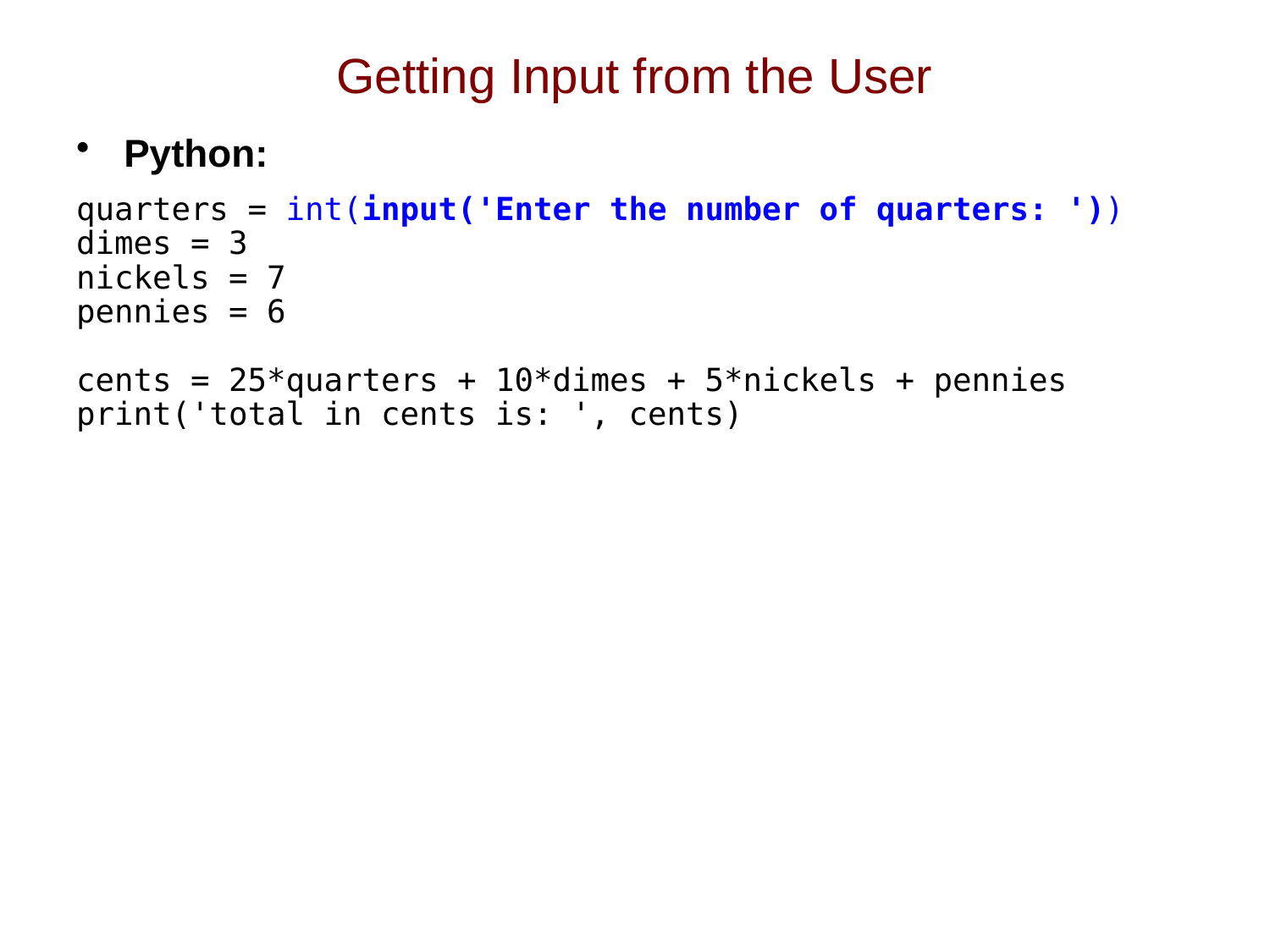

# Getting Input from the User
Python:
quarters = int(input('Enter the number of quarters: '))
dimes = 3
nickels = 7
pennies = 6

cents = 25*quarters + 10*dimes + 5*nickels + pennies
print('total in cents is: ', cents)